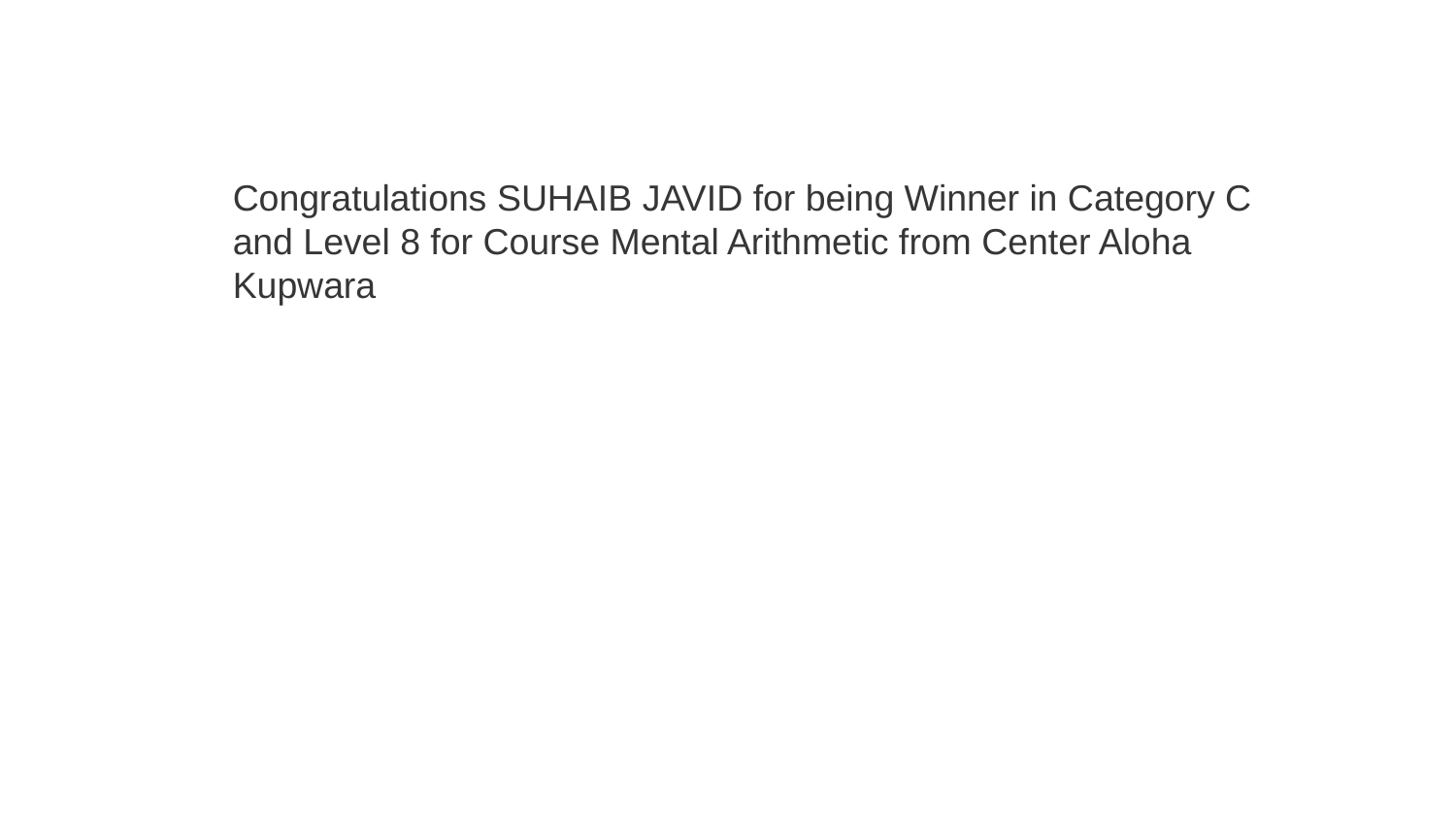

Congratulations SUHAIB JAVID for being Winner in Category C and Level 8 for Course Mental Arithmetic from Center Aloha Kupwara